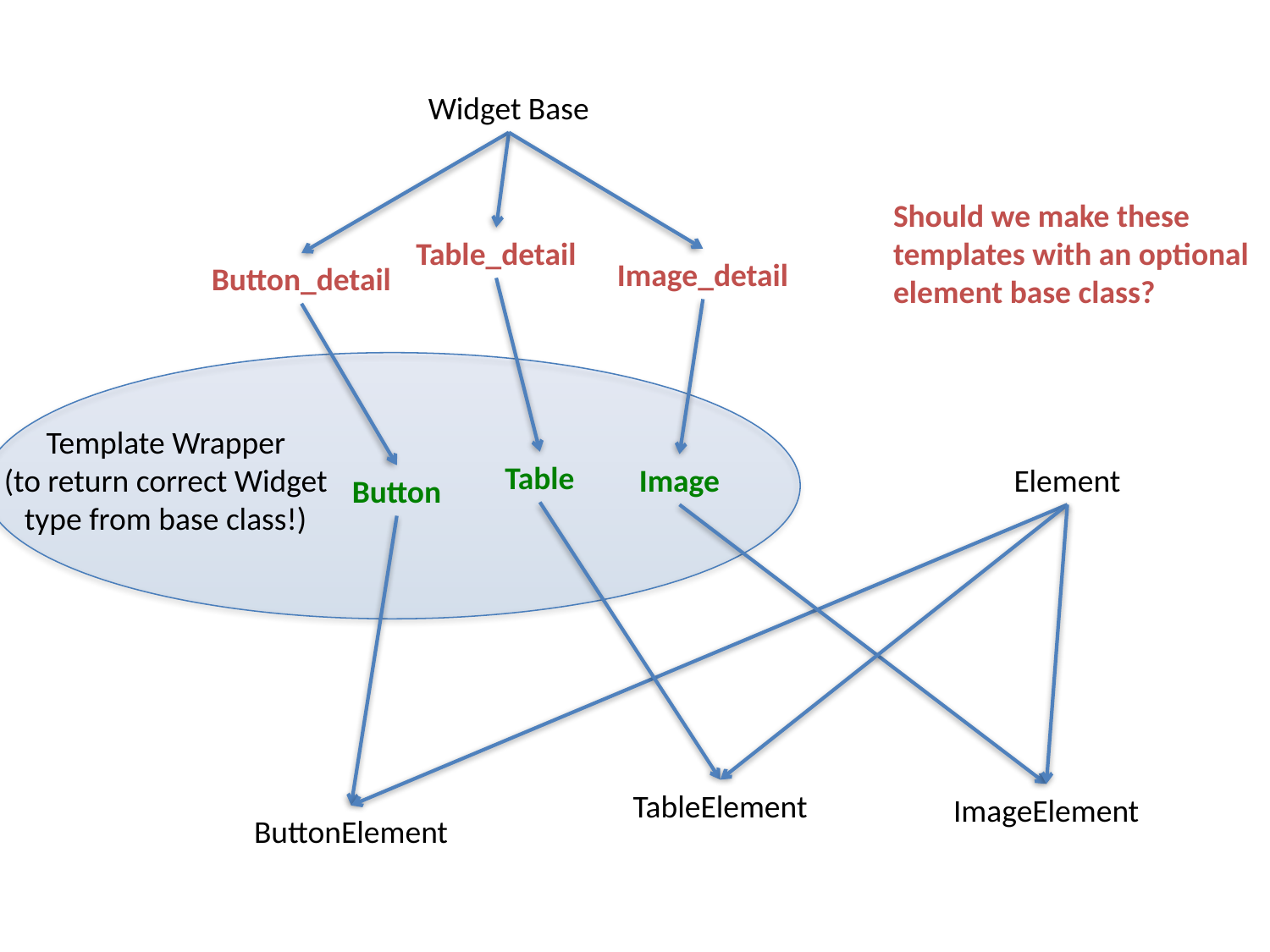

Widget Base
Should we make these templates with an optional element base class?
Table_detail
Image_detail
Button_detail

Template Wrapper
(to return correct Widget
type from base class!)
Table
Image
Element
Button
TableElement
ImageElement
ButtonElement